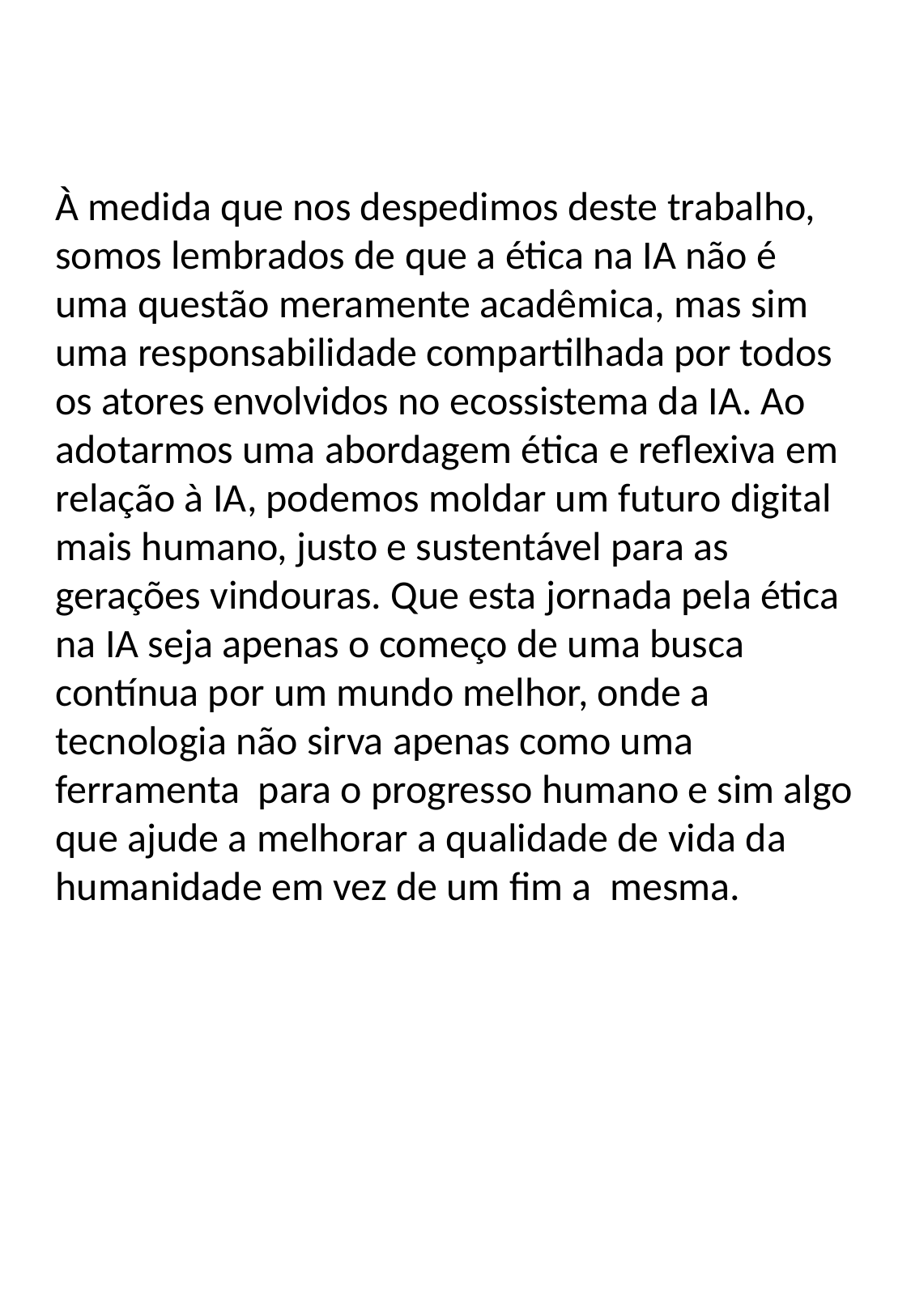

À medida que nos despedimos deste trabalho, somos lembrados de que a ética na IA não é uma questão meramente acadêmica, mas sim uma responsabilidade compartilhada por todos os atores envolvidos no ecossistema da IA. Ao adotarmos uma abordagem ética e reflexiva em relação à IA, podemos moldar um futuro digital mais humano, justo e sustentável para as gerações vindouras. Que esta jornada pela ética na IA seja apenas o começo de uma busca contínua por um mundo melhor, onde a tecnologia não sirva apenas como uma ferramenta  para o progresso humano e sim algo que ajude a melhorar a qualidade de vida da humanidade em vez de um fim a  mesma.